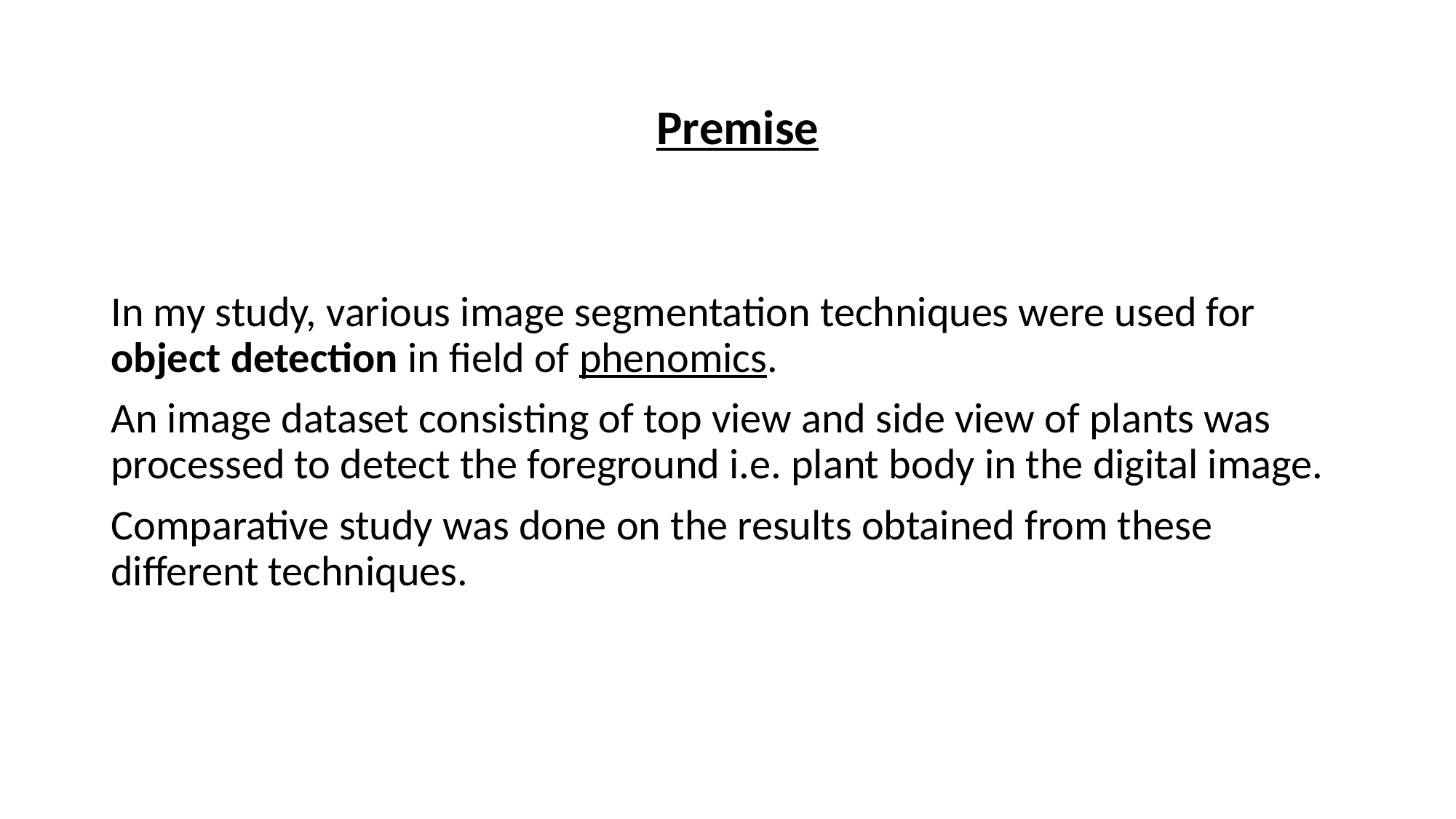

# Premise

In my study, various image segmentation techniques were used for object detection in field of phenomics.
An image dataset consisting of top view and side view of plants was processed to detect the foreground i.e. plant body in the digital image.
Comparative study was done on the results obtained from these different techniques.